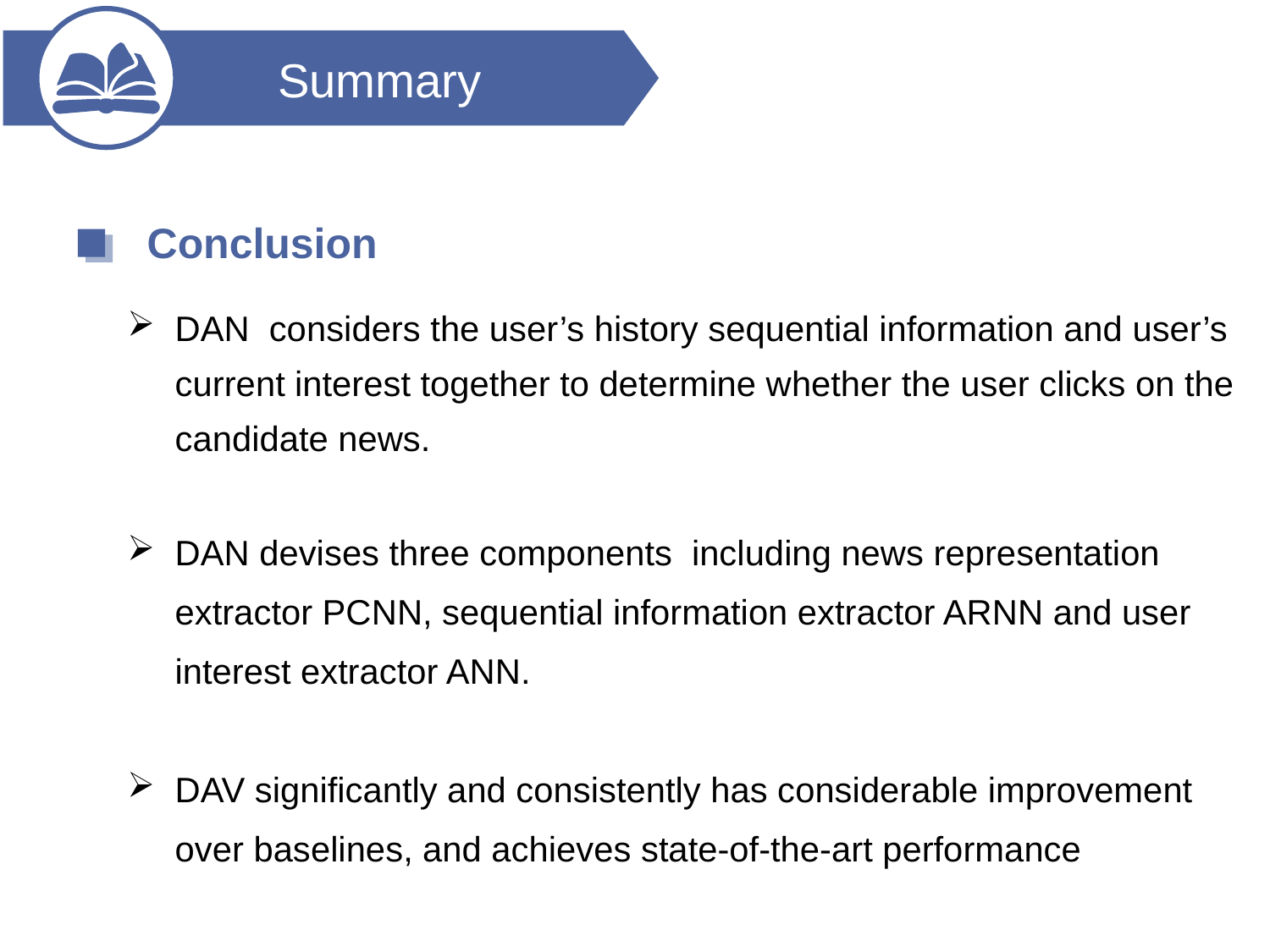

Summary
Conclusion

DAN  considers the user’s history sequential information and user’s current interest together to determine whether the user clicks on the candidate news.

DAN devises three components  including news representation extractor PCNN, sequential information extractor ARNN and user interest extractor ANN.

DAV significantly and consistently has considerable improvement over baselines, and achieves state-of-the-art performance